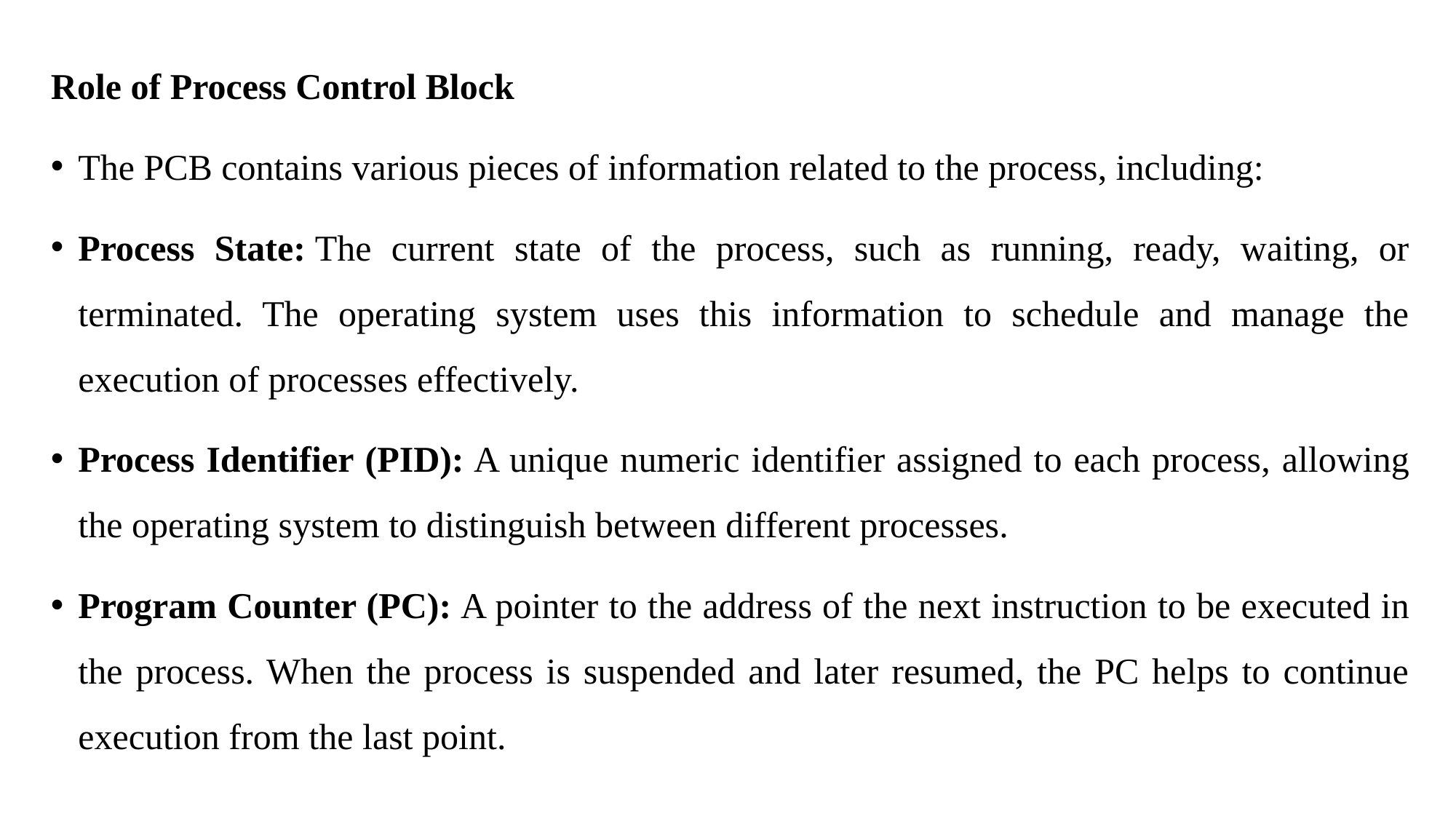

Role of Process Control Block
The PCB contains various pieces of information related to the process, including:
Process State: The current state of the process, such as running, ready, waiting, or terminated. The operating system uses this information to schedule and manage the execution of processes effectively.
Process Identifier (PID): A unique numeric identifier assigned to each process, allowing the operating system to distinguish between different processes.
Program Counter (PC): A pointer to the address of the next instruction to be executed in the process. When the process is suspended and later resumed, the PC helps to continue execution from the last point.